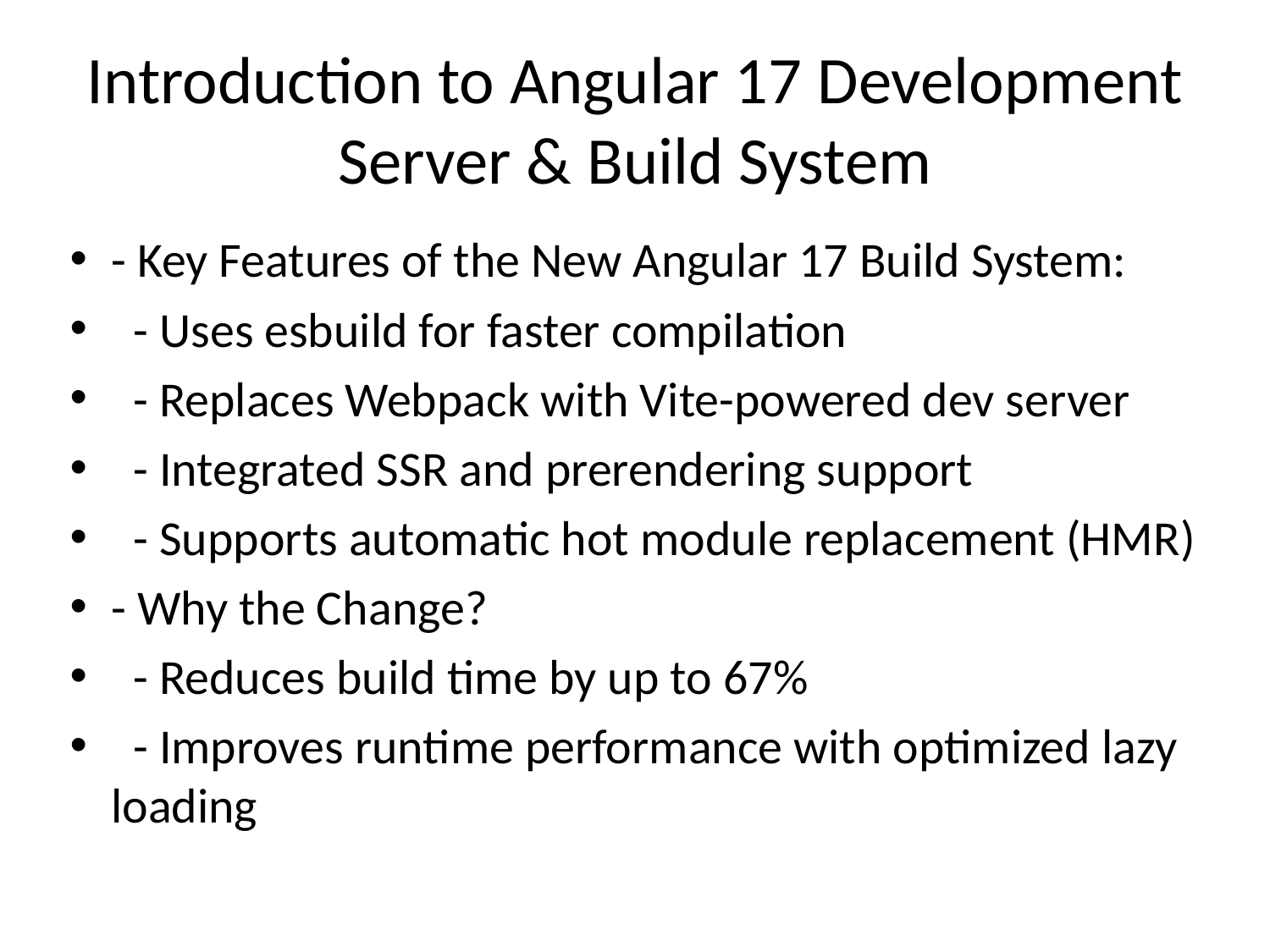

# Introduction to Angular 17 Development Server & Build System
- Key Features of the New Angular 17 Build System:
  - Uses esbuild for faster compilation
  - Replaces Webpack with Vite-powered dev server
  - Integrated SSR and prerendering support
  - Supports automatic hot module replacement (HMR)
- Why the Change?
  - Reduces build time by up to 67%
  - Improves runtime performance with optimized lazy loading